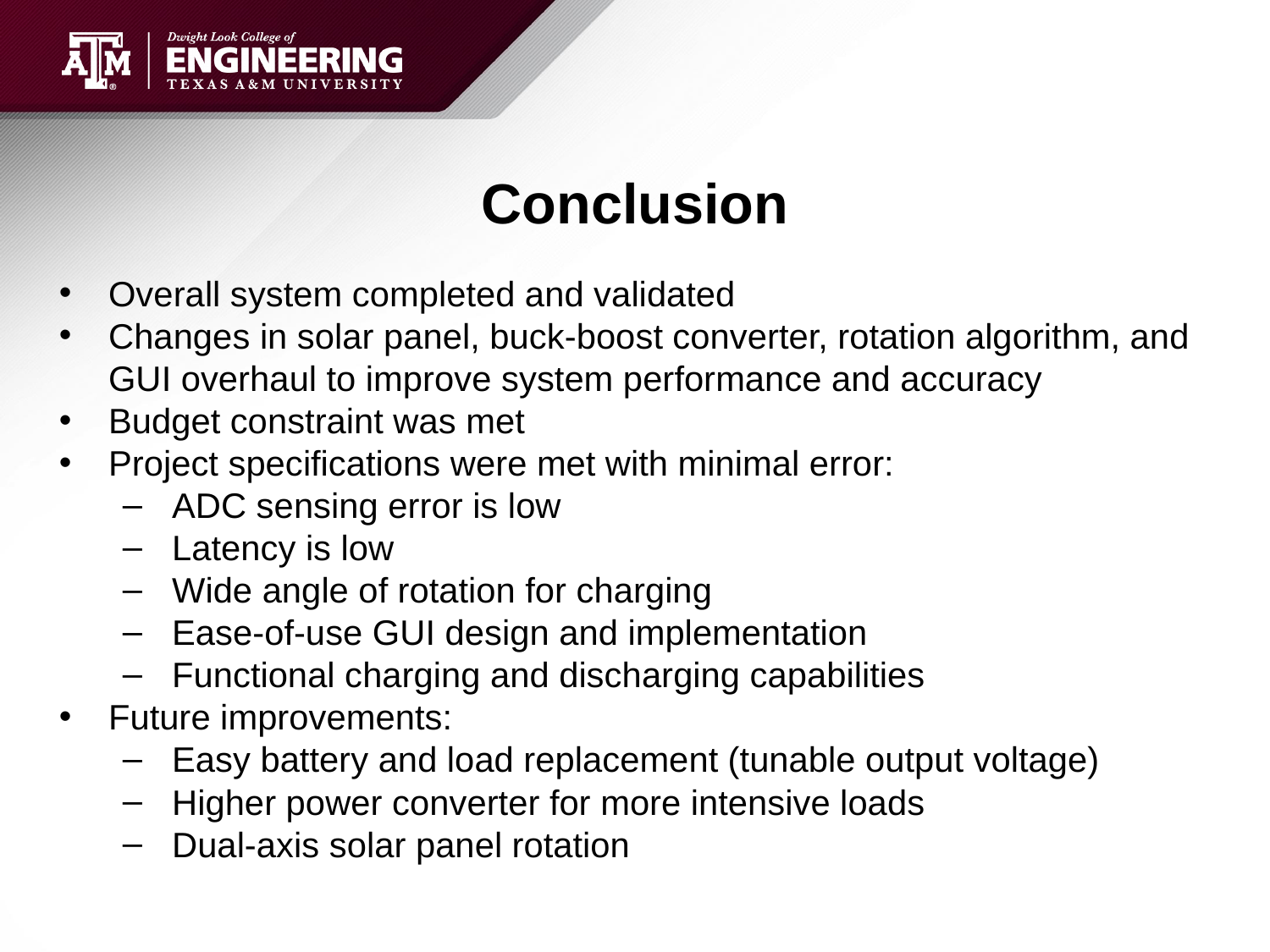

# Conclusion

Overall system completed and validated
Changes in solar panel, buck-boost converter, rotation algorithm, and GUI overhaul to improve system performance and accuracy
Budget constraint was met
Project specifications were met with minimal error:
ADC sensing error is low
Latency is low
Wide angle of rotation for charging
Ease-of-use GUI design and implementation
Functional charging and discharging capabilities
Future improvements:
Easy battery and load replacement (tunable output voltage)
Higher power converter for more intensive loads
Dual-axis solar panel rotation